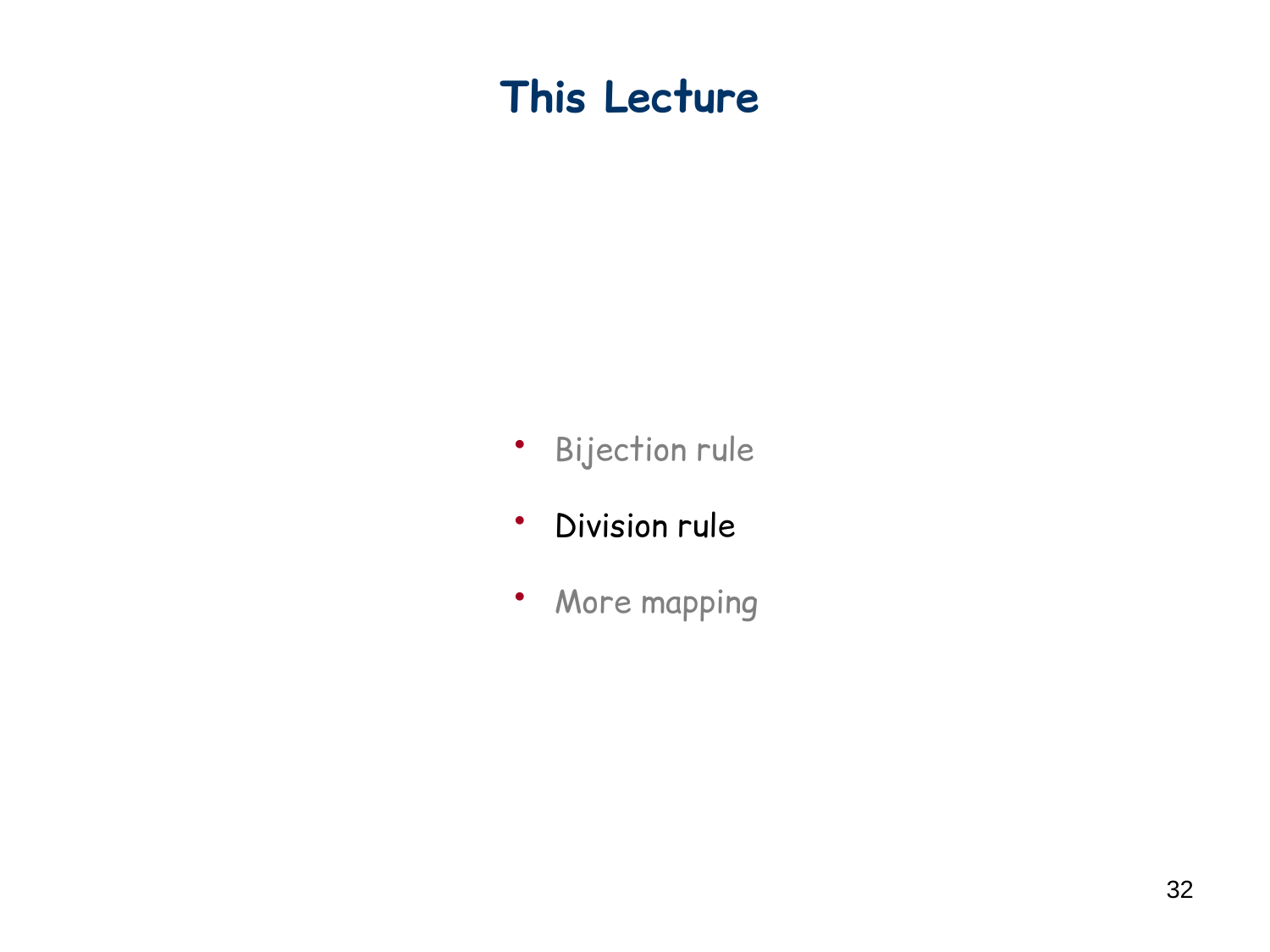

This Lecture
 Bijection rule

 Division rule

 More mapping
32